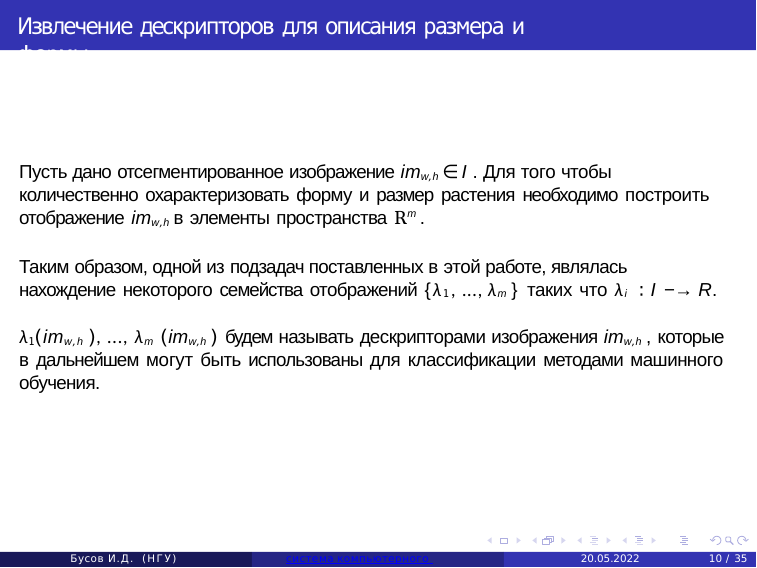

# Извлечение дескрипторов для описания размера и формы
Пусть дано отсегментированное изображение imw,h ∈ I . Для того чтобы  количественно охарактеризовать форму и размер растения необходимо построить  отображение imw,h в элементы пространства Rm .

Таким образом, одной из подзадач поставленных в этой работе, являлась  нахождение некоторого семейства отображений {λ1, ..., λm } таких что λi : I −→ R.
λ1(imw,h ), ..., λm (imw,h ) будем называть дескрипторами изображения imw,h , которые  в дальнейшем могут быть использованы для классификации методами машинного  обучения.
Бусов И.Д. (НГУ)
система компьютерного зрения
20.05.2022
10 / 35